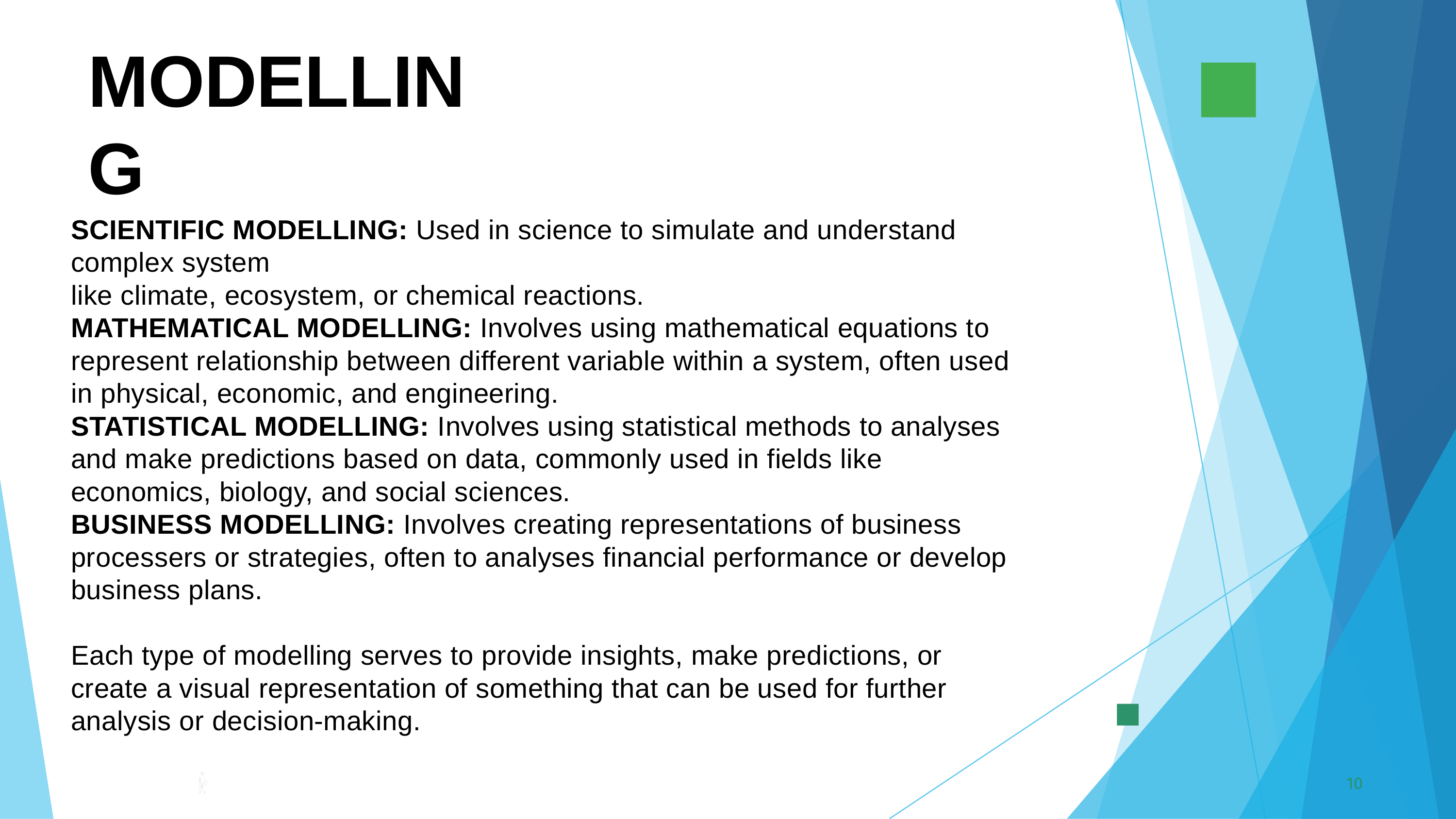

MODELLING

SCIENTIFIC MODELLING: Used in science to simulate and understand complex system
like climate, ecosystem, or chemical reactions.
MATHEMATICAL MODELLING: Involves using mathematical equations to represent relationship between different variable within a system, often used in physical, economic, and engineering.
STATISTICAL MODELLING: Involves using statistical methods to analyses and make predictions based on data, commonly used in fields like economics, biology, and social sciences.
BUSINESS MODELLING: Involves creating representations of business processers or strategies, often to analyses financial performance or develop business plans.

Each type of modelling serves to provide insights, make predictions, or create a visual representation of something that can be used for further analysis or decision-making.

10